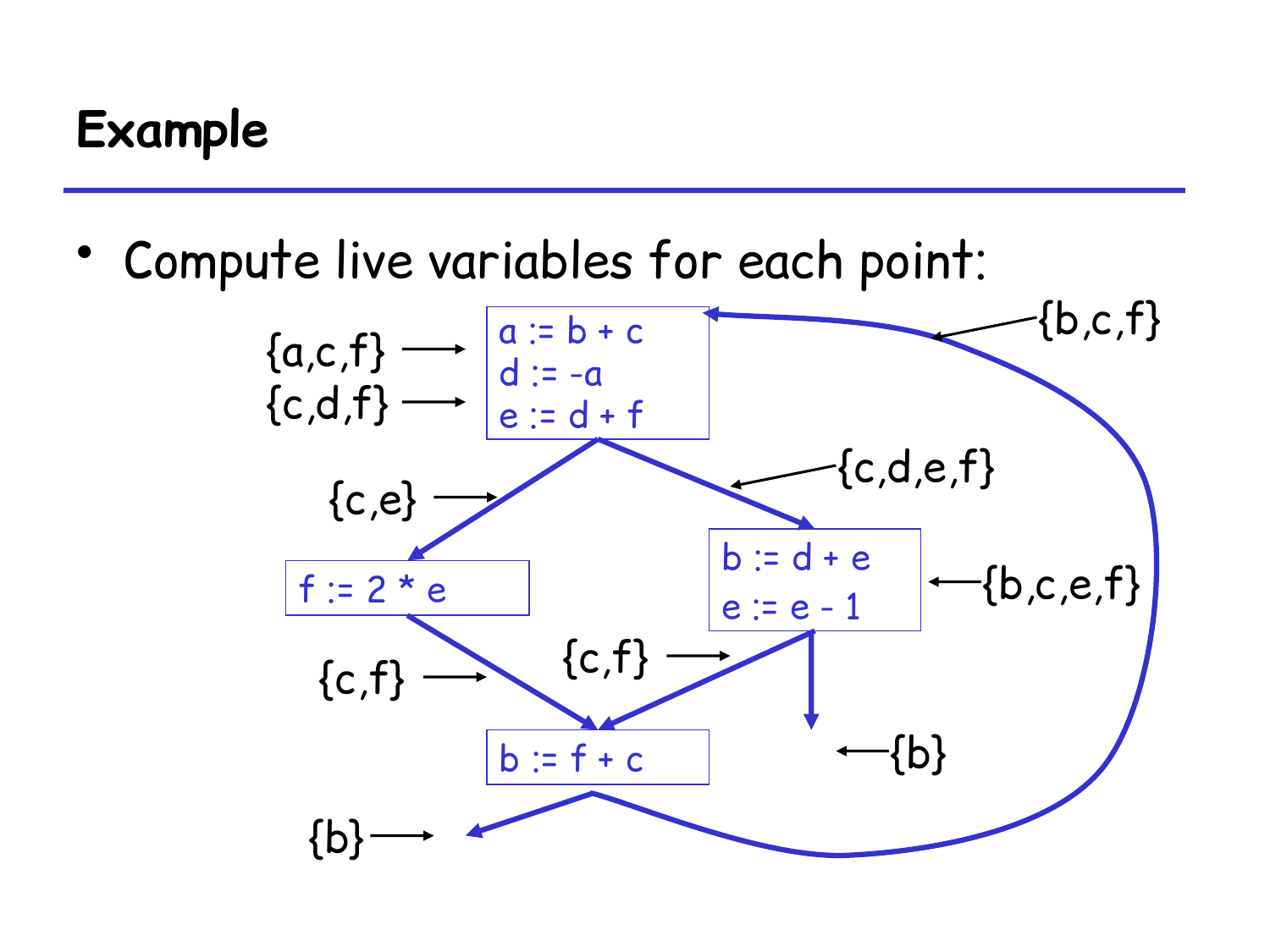

# Example
Compute live variables for each point:
{b,c,f}

a := b + c
d := -a
e := d + f

b := d + e
e := e - 1
f := 2 * e

b := f + c

{a,c,f}

{c,d,f}

{c,d,e,f}

{c,e}

{b,c,e,f}

{c,f}

{c,f}

{b}

{b}

30